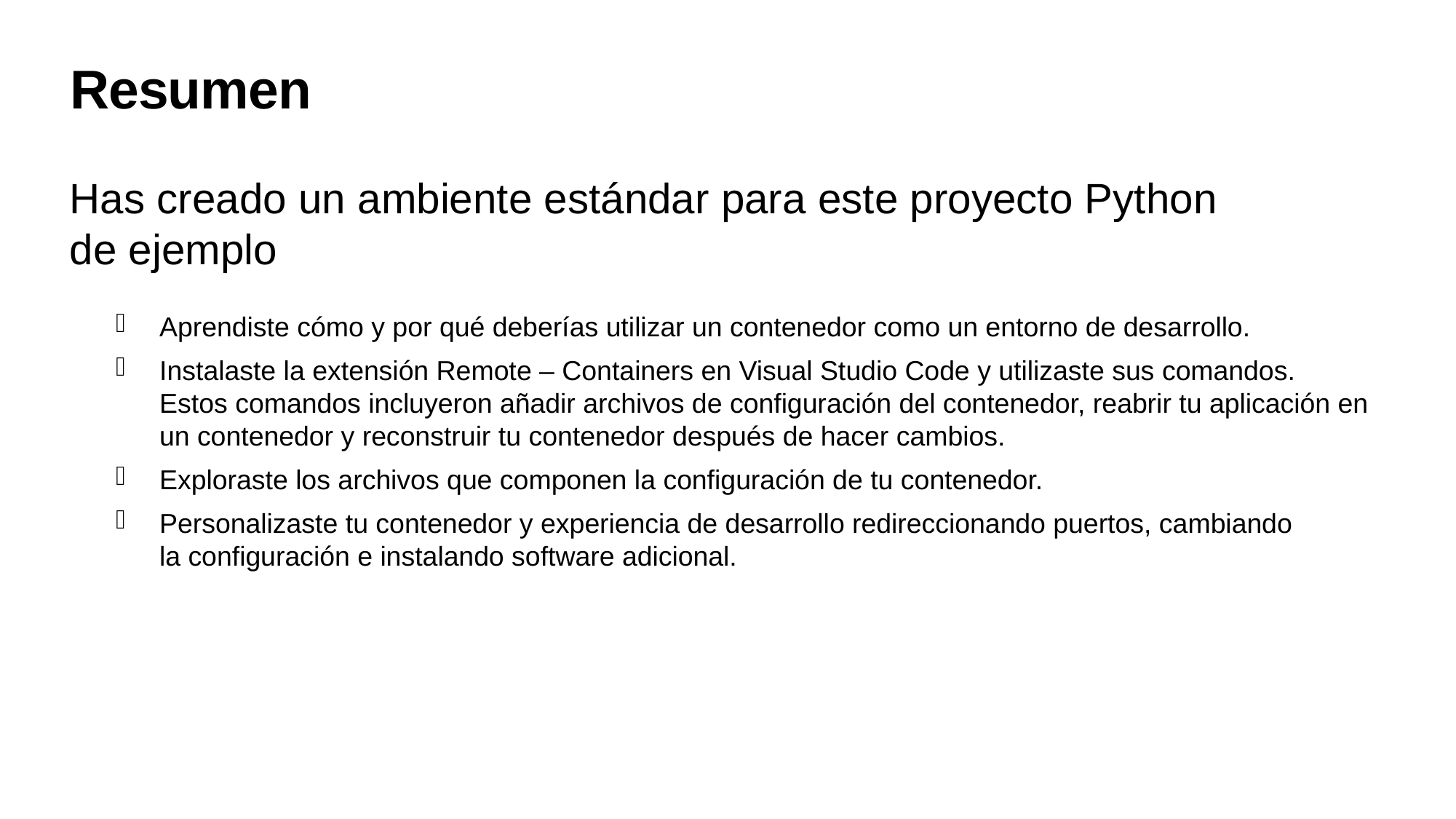

# Resumen
Has creado un ambiente estándar para este proyecto Python de ejemplo
Aprendiste cómo y por qué deberías utilizar un contenedor como un entorno de desarrollo.
Instalaste la extensión Remote – Containers en Visual Studio Code y utilizaste sus comandos. Estos comandos incluyeron añadir archivos de configuración del contenedor, reabrir tu aplicación en un contenedor y reconstruir tu contenedor después de hacer cambios.
Exploraste los archivos que componen la configuración de tu contenedor.
Personalizaste tu contenedor y experiencia de desarrollo redireccionando puertos, cambiando la configuración e instalando software adicional.